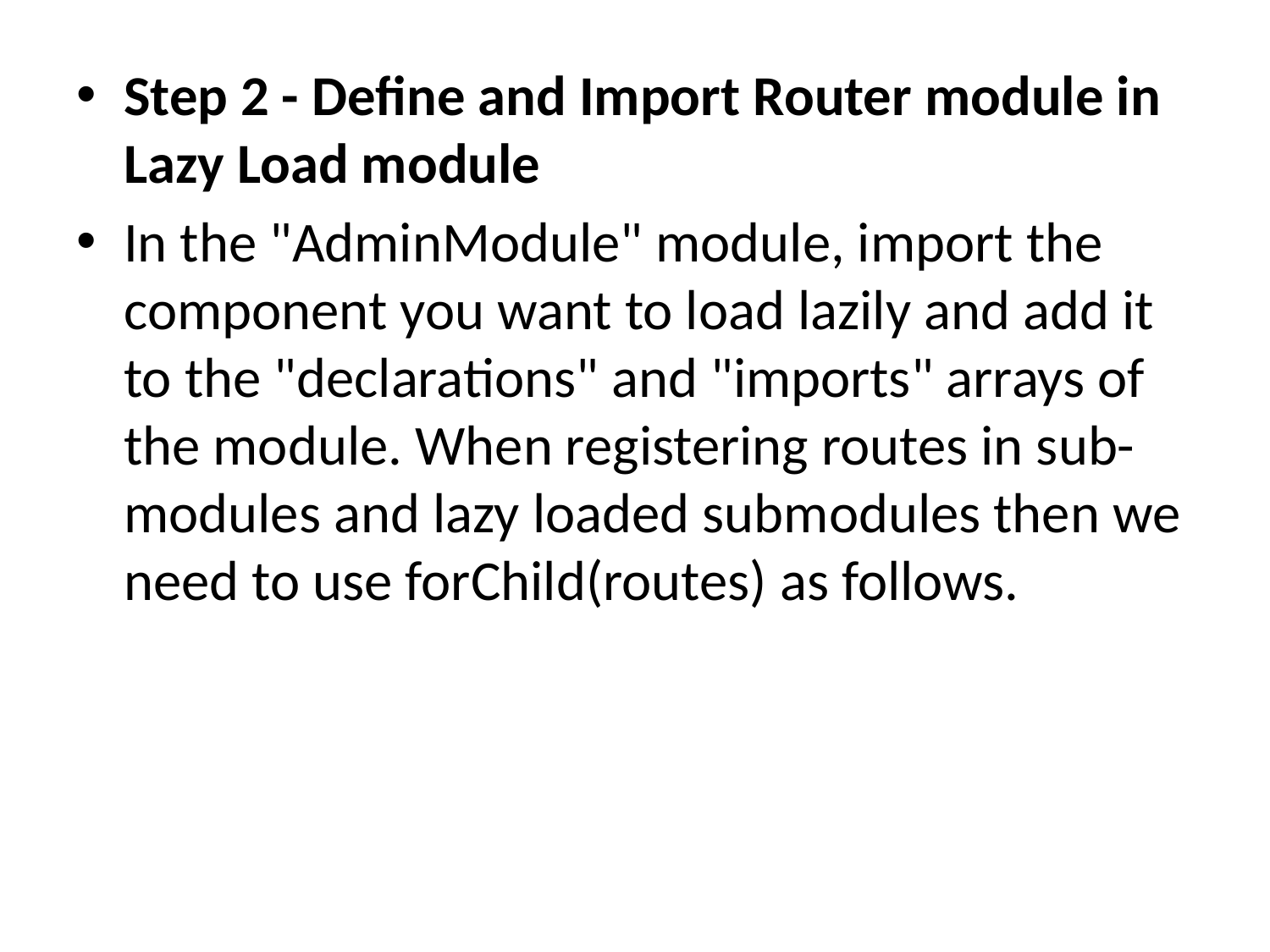

Step 2 - Define and Import Router module in Lazy Load module
In the "AdminModule" module, import the component you want to load lazily and add it to the "declarations" and "imports" arrays of the module. When registering routes in sub-modules and lazy loaded submodules then we need to use forChild(routes) as follows.